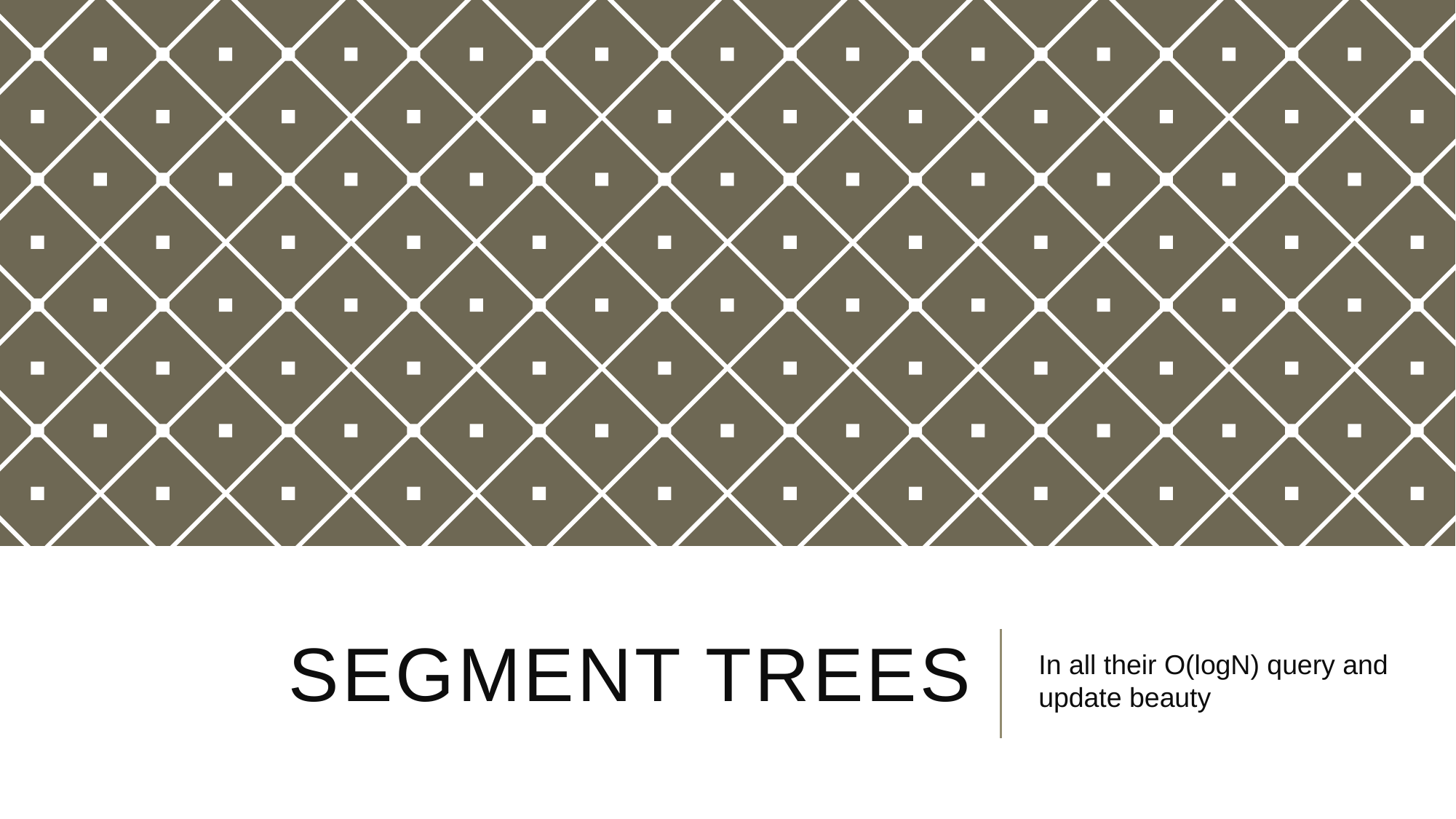

# Segment Trees
In all their O(logN) query and update beauty